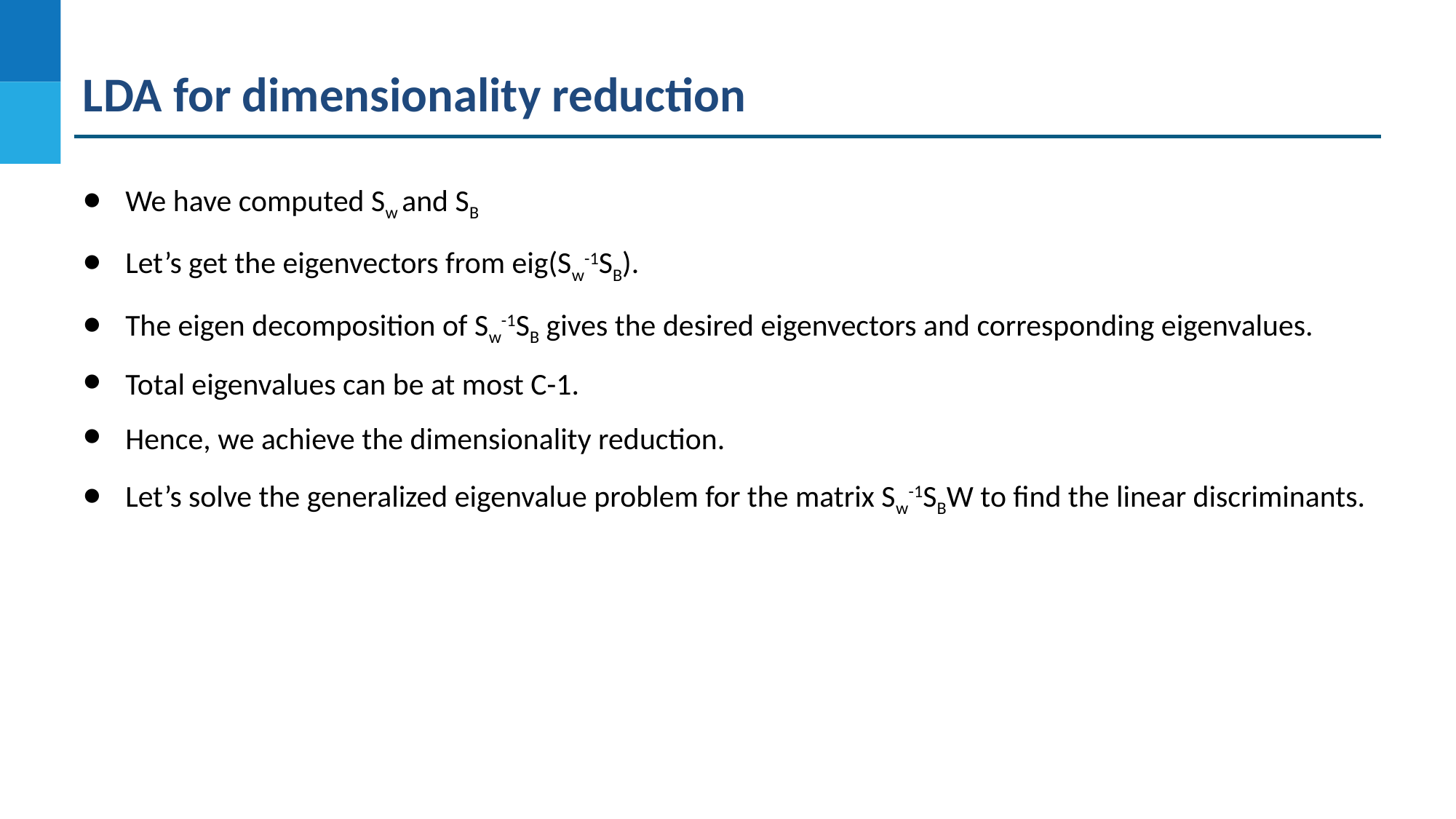

LDA for dimensionality reduction
We have computed Sw and SB
Let’s get the eigenvectors from eig(Sw-1SB).
The eigen decomposition of Sw-1SB gives the desired eigenvectors and corresponding eigenvalues.
Total eigenvalues can be at most C-1.
Hence, we achieve the dimensionality reduction.
Let’s solve the generalized eigenvalue problem for the matrix Sw-1SBW to find the linear discriminants.